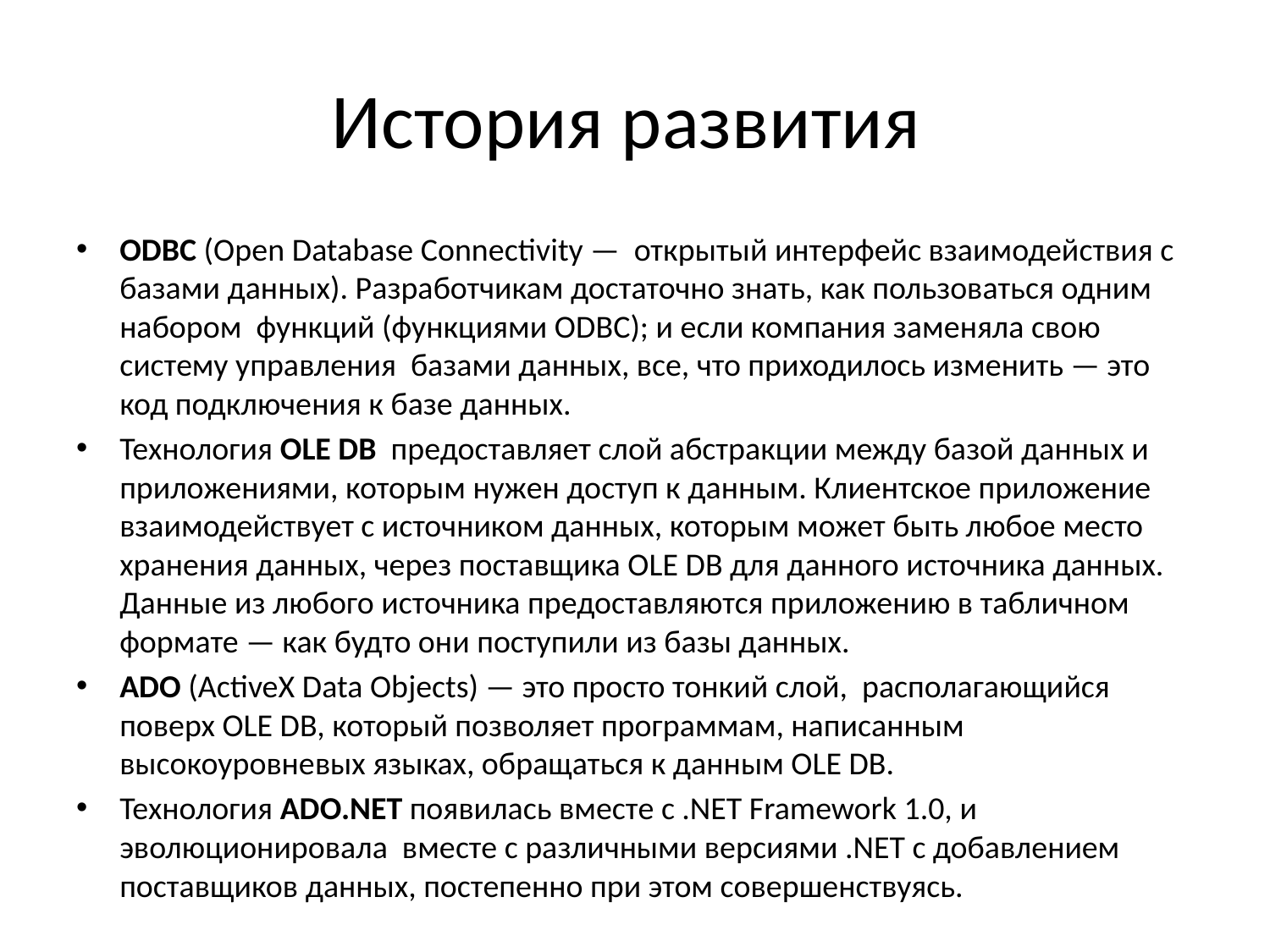

# История развития
ODBC (Open Database Connectivity —  открытый интерфейс взаимодействия с базами данных). Разработчикам достаточно знать, как пользоваться одним набором  функций (функциями ODBC); и если компания заменяла свою систему управления  базами данных, все, что приходилось изменить — это код подключения к базе данных.
Технология OLE DB  предоставляет слой абстракции между базой данных и  приложениями, которым нужен доступ к данным. Клиентское приложение взаимодействует с источником данных, которым может быть любое место хранения данных, через поставщика OLE DB для данного источника данных. Данные из любого источника предоставляются приложению в табличном формате — как будто они поступили из базы данных.
ADO (ActiveX Data Objects) — это просто тонкий слой,  располагающийся поверх OLE DB, который позволяет программам, написанным высокоуровневых языках, обращаться к данным OLE DB.
Технология ADO.NET появилась вместе с .NET Framework 1.0, и эволюционировала  вместе с различными версиями .NET с добавлением поставщиков данных, постепенно при этом совершенствуясь.